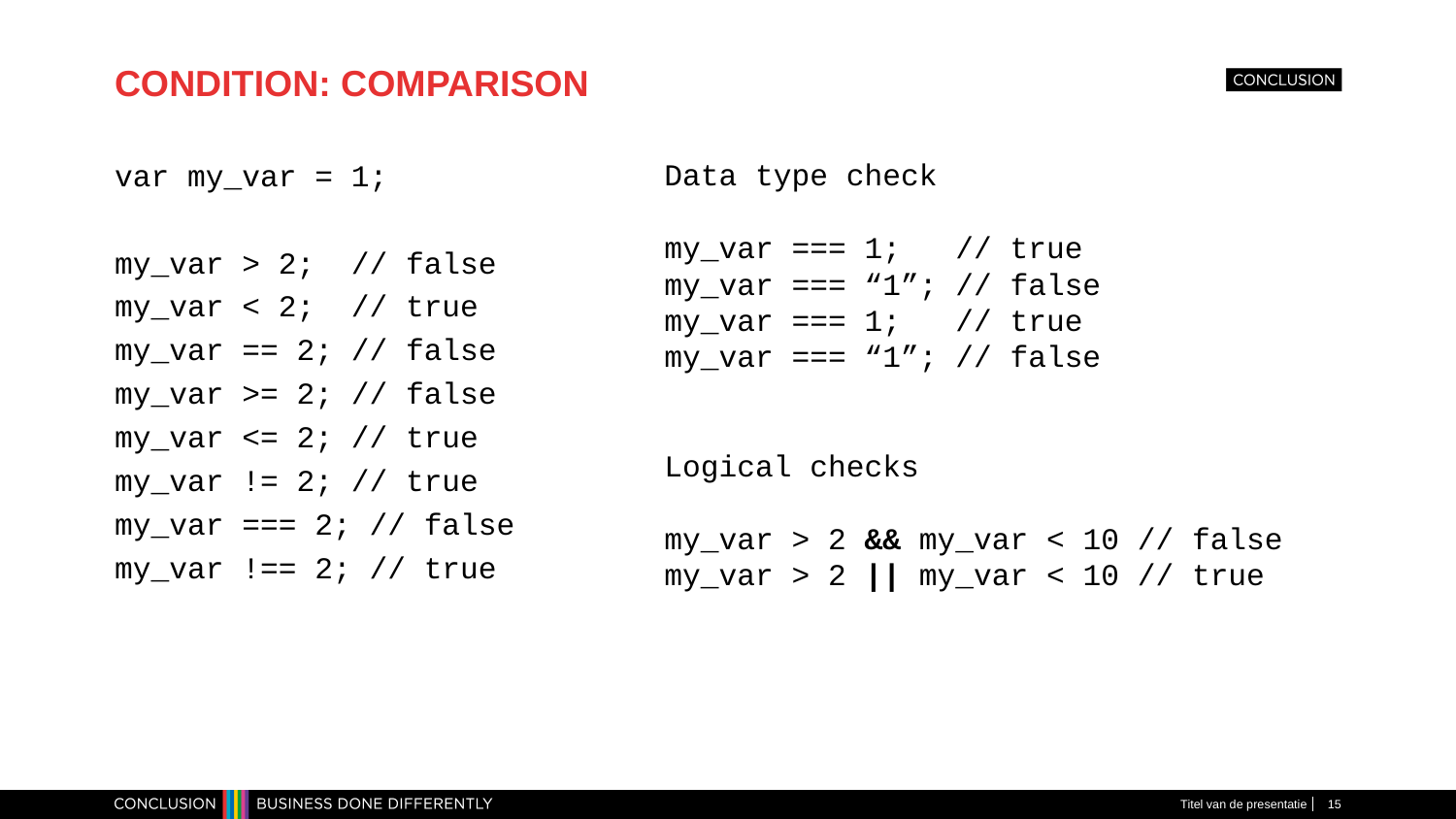

# CONDITION: COMPARISON
var my_var = 1;

my_var > 2;  // false
my_var < 2;  // true
my_var == 2; // false
my_var >= 2; // false
my_var <= 2; // true
my_var != 2; // true
my_var === 2; // false
my_var !== 2; // true

Data type check

my_var === 1;   // true
my_var === “1”; // false
my_var === 1;   // true
my_var === “1”; // false

Logical checks

my_var > 2 && my_var < 10 // false
my_var > 2 || my_var < 10 // true

Titel van de presentatie
15